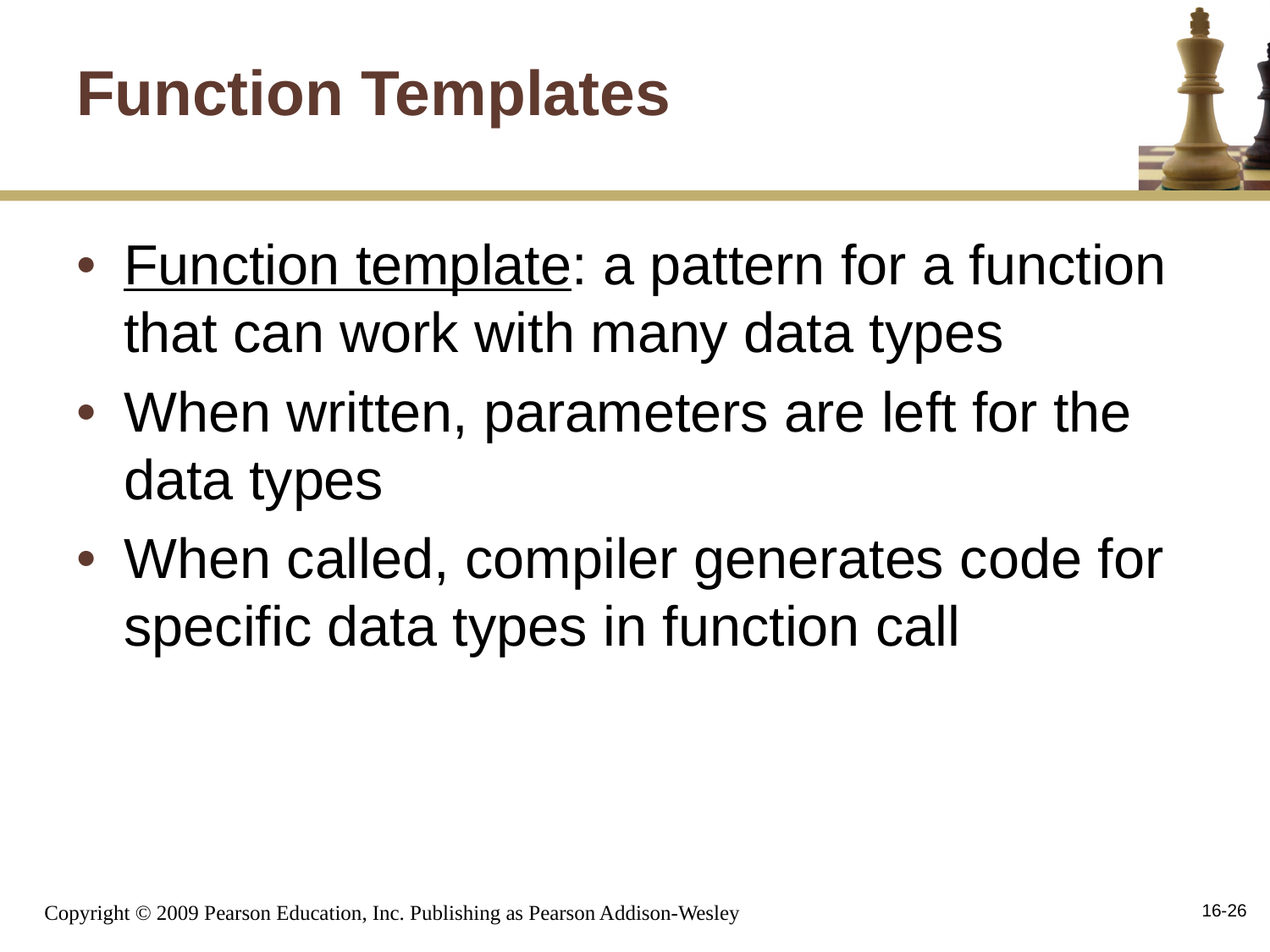

# Function Templates
Function template: a pattern for a function that can work with many data types
When written, parameters are left for the data types
When called, compiler generates code for specific data types in function call
16-26